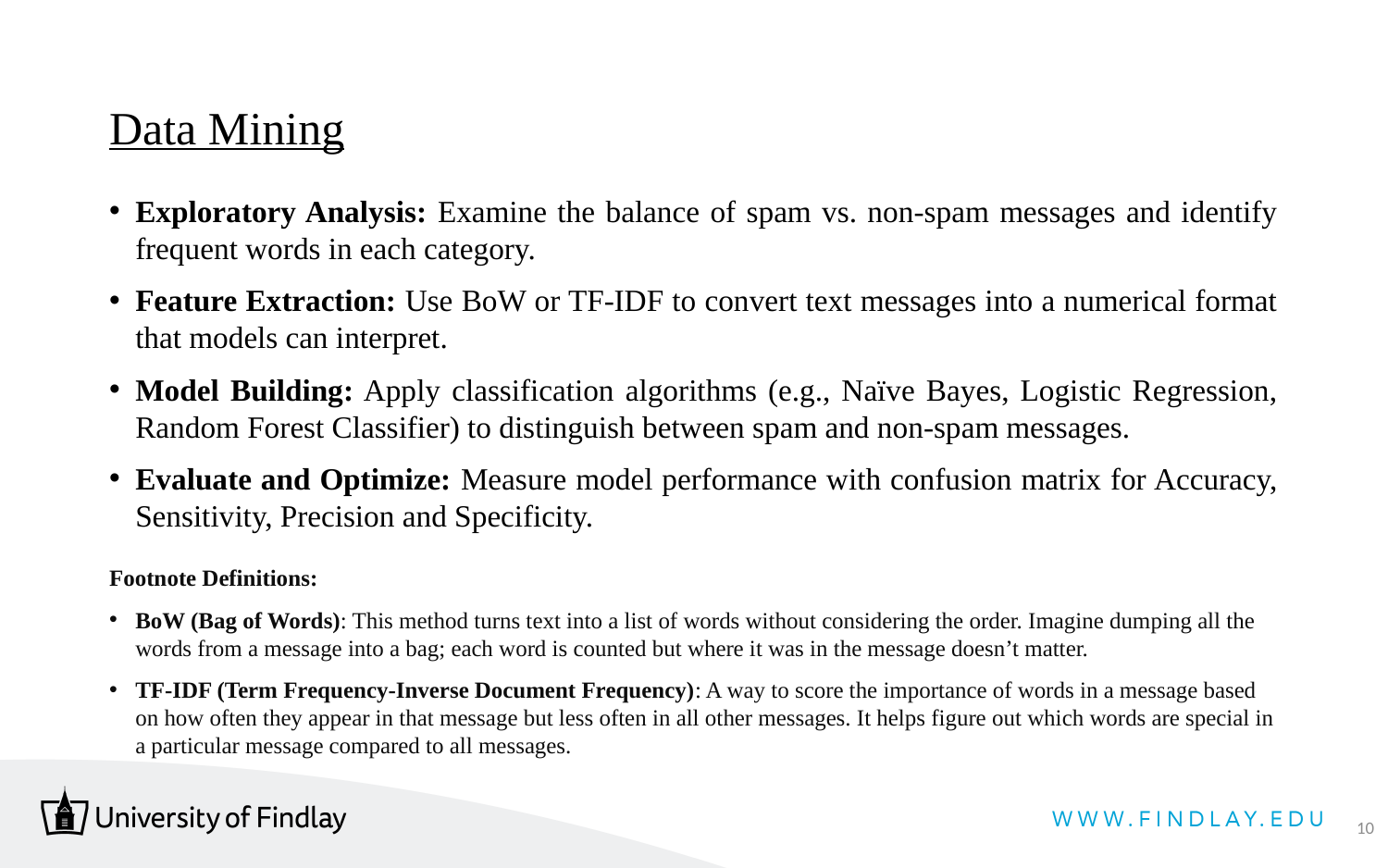

# Data Mining
Exploratory Analysis: Examine the balance of spam vs. non-spam messages and identify frequent words in each category.
Feature Extraction: Use BoW or TF-IDF to convert text messages into a numerical format that models can interpret.
Model Building: Apply classification algorithms (e.g., Naïve Bayes, Logistic Regression, Random Forest Classifier) to distinguish between spam and non-spam messages.
Evaluate and Optimize: Measure model performance with confusion matrix for Accuracy, Sensitivity, Precision and Specificity.
Footnote Definitions:
BoW (Bag of Words): This method turns text into a list of words without considering the order. Imagine dumping all the words from a message into a bag; each word is counted but where it was in the message doesn’t matter.
TF-IDF (Term Frequency-Inverse Document Frequency): A way to score the importance of words in a message based on how often they appear in that message but less often in all other messages. It helps figure out which words are special in a particular message compared to all messages.

10